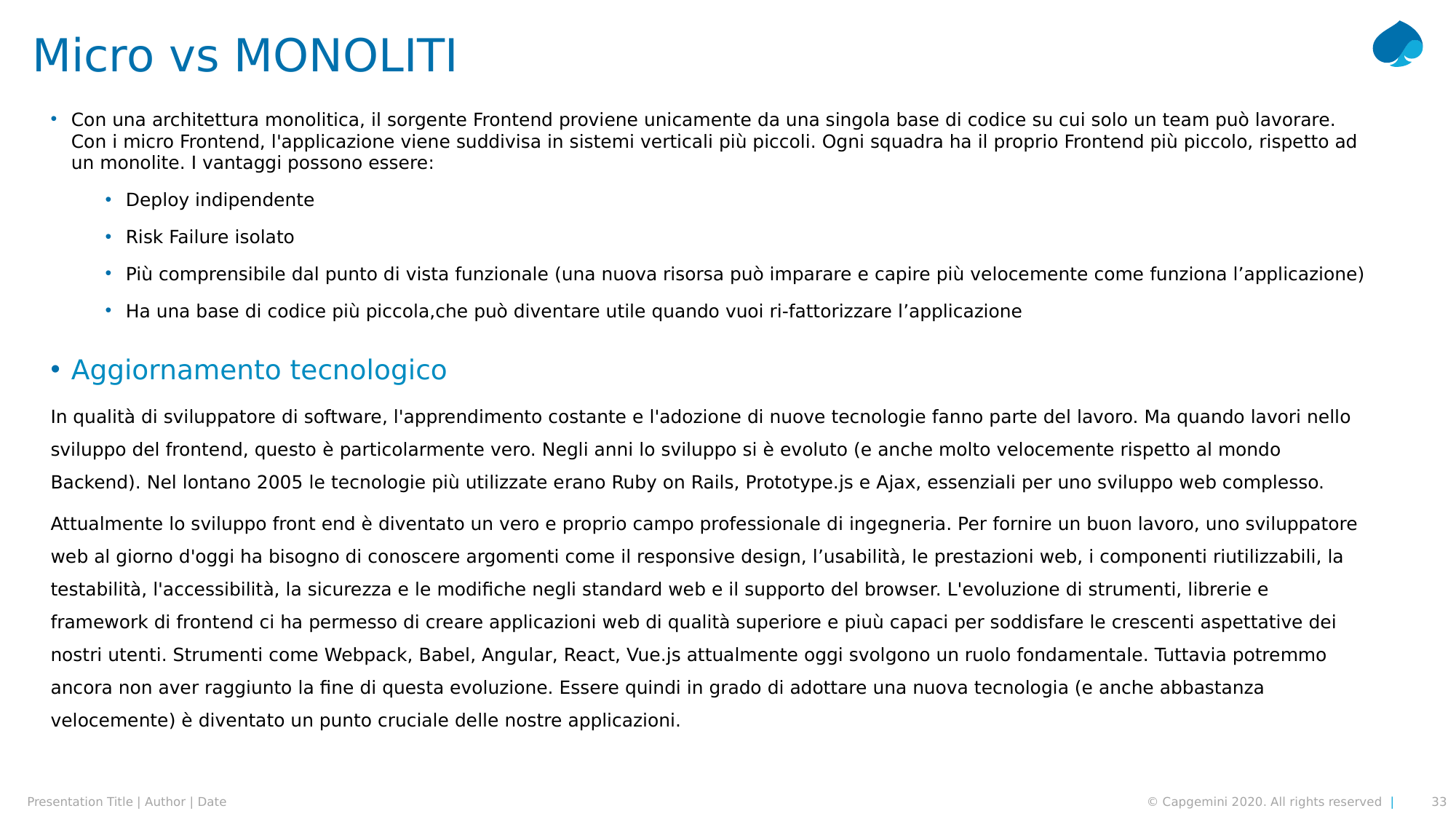

Micro vs MONOLITI
Con una architettura monolitica, il sorgente Frontend proviene unicamente da una singola base di codice su cui solo un team può lavorare. Con i micro Frontend, l'applicazione viene suddivisa in sistemi verticali più piccoli. Ogni squadra ha il proprio Frontend più piccolo, rispetto ad un monolite. I vantaggi possono essere:
Deploy indipendente
Risk Failure isolato
Più comprensibile dal punto di vista funzionale (una nuova risorsa può imparare e capire più velocemente come funziona l’applicazione)
Ha una base di codice più piccola,che può diventare utile quando vuoi ri-fattorizzare l’applicazione
Aggiornamento tecnologico
In qualità di sviluppatore di software, l'apprendimento costante e l'adozione di nuove tecnologie fanno parte del lavoro. Ma quando lavori nello sviluppo del frontend, questo è particolarmente vero. Negli anni lo sviluppo si è evoluto (e anche molto velocemente rispetto al mondo Backend). Nel lontano 2005 le tecnologie più utilizzate erano Ruby on Rails, Prototype.js e Ajax, essenziali per uno sviluppo web complesso.
Attualmente lo sviluppo front end è diventato un vero e proprio campo professionale di ingegneria. Per fornire un buon lavoro, uno sviluppatore web al giorno d'oggi ha bisogno di conoscere argomenti come il responsive design, l’usabilità, le prestazioni web, i componenti riutilizzabili, la testabilità, l'accessibilità, la sicurezza e le modifiche negli standard web e il supporto del browser. L'evoluzione di strumenti, librerie e framework di frontend ci ha permesso di creare applicazioni web di qualità superiore e piuù capaci per soddisfare le crescenti aspettative dei nostri utenti. Strumenti come Webpack, Babel, Angular, React, Vue.js attualmente oggi svolgono un ruolo fondamentale. Tuttavia potremmo ancora non aver raggiunto la fine di questa evoluzione. Essere quindi in grado di adottare una nuova tecnologia (e anche abbastanza velocemente) è diventato un punto cruciale delle nostre applicazioni.